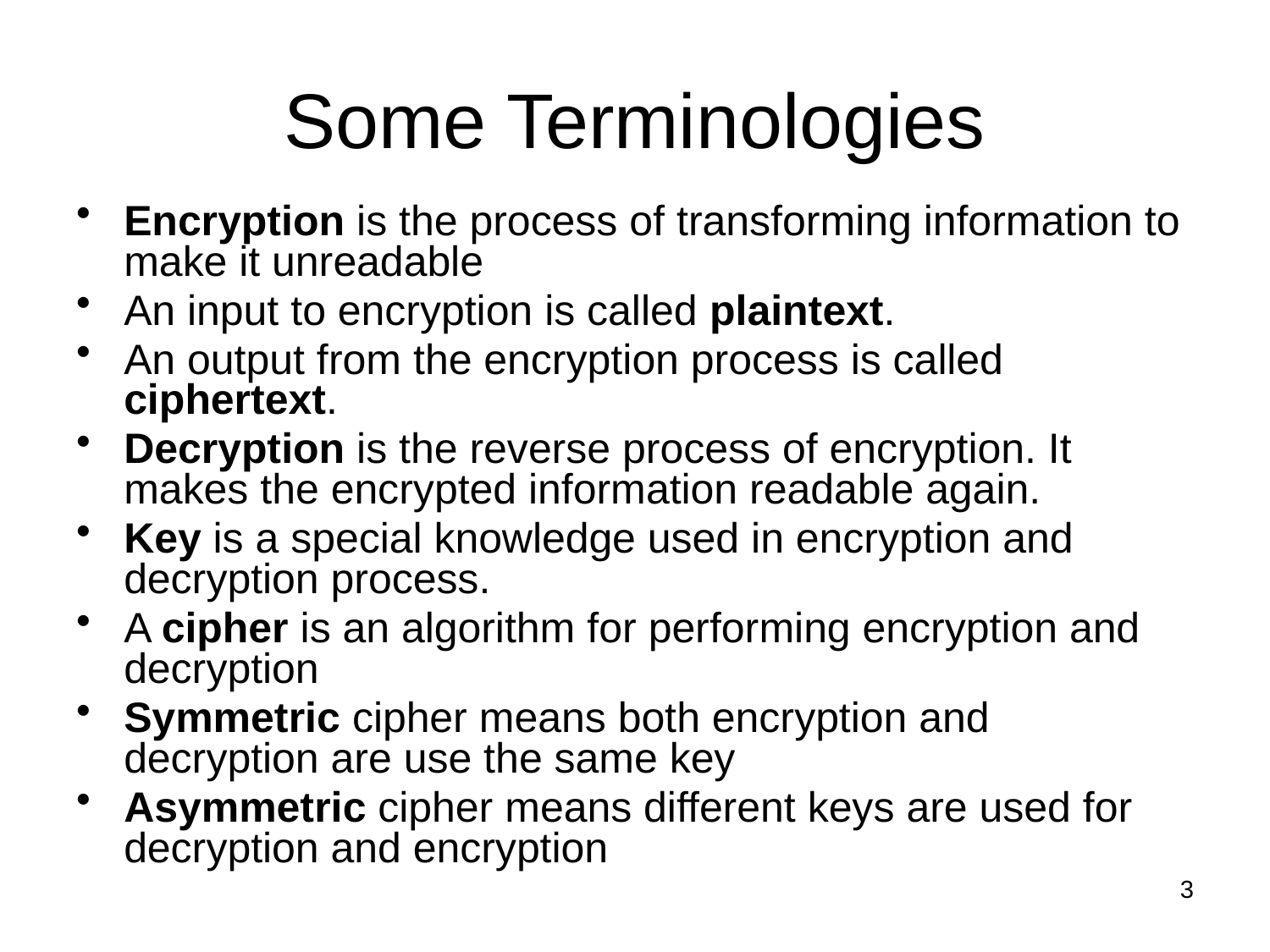

# Some Terminologies

Encryption is the process of transforming information to make it unreadable
An input to encryption is called plaintext.
An output from the encryption process is called ciphertext.
Decryption is the reverse process of encryption. It makes the encrypted information readable again.
Key is a special knowledge used in encryption and decryption process.
A cipher is an algorithm for performing encryption and decryption
Symmetric cipher means both encryption and decryption are use the same key
Asymmetric cipher means different keys are used for decryption and encryption
3